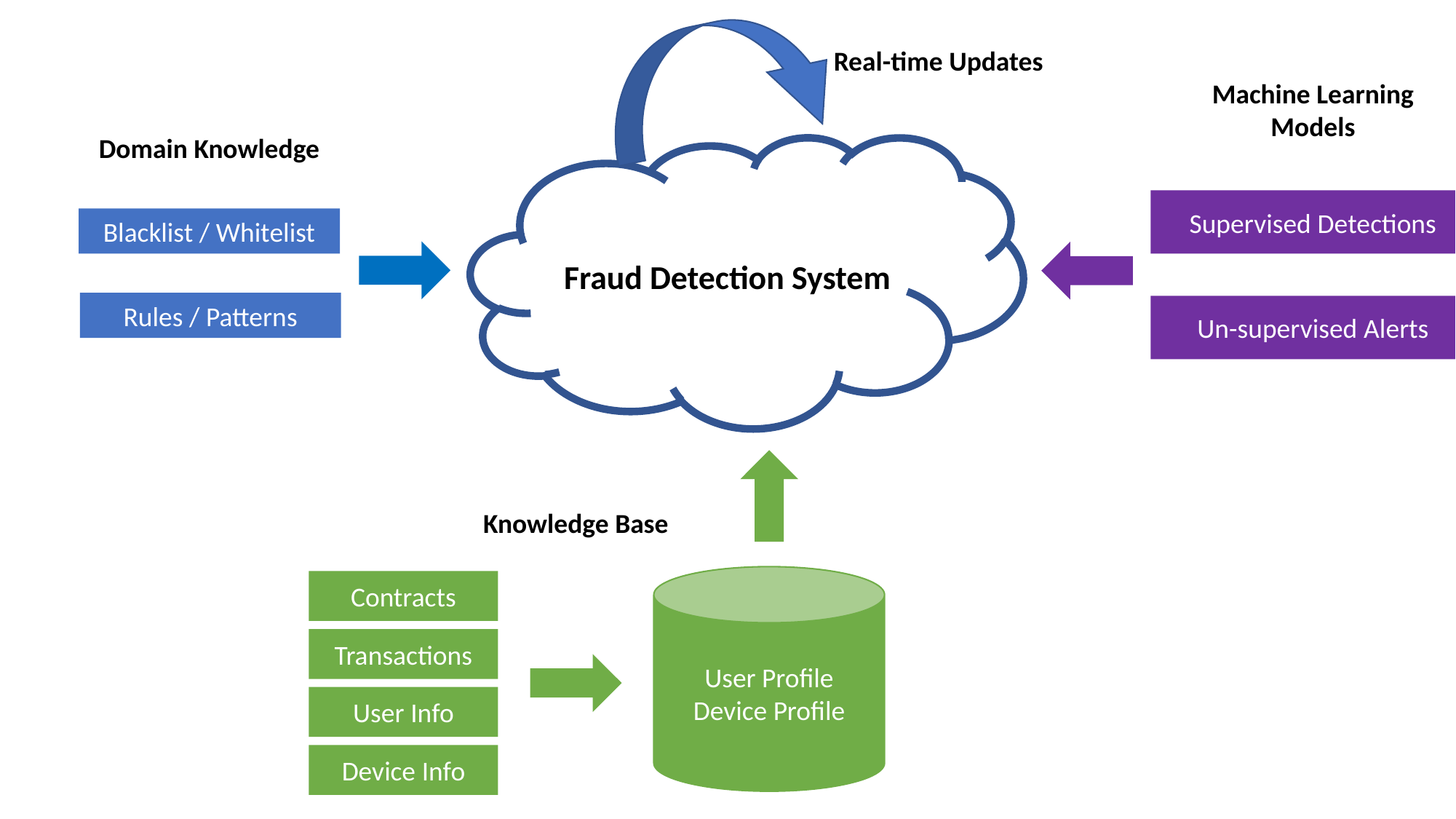

Real-time Updates
Machine Learning Models
Domain Knowledge
Fraud Detection System
Supervised Detections
Blacklist / Whitelist

Rules / Patterns
Un-supervised Alerts

Knowledge Base
User Profile
Device Profile
Contracts
Transactions

User Info
Device Info